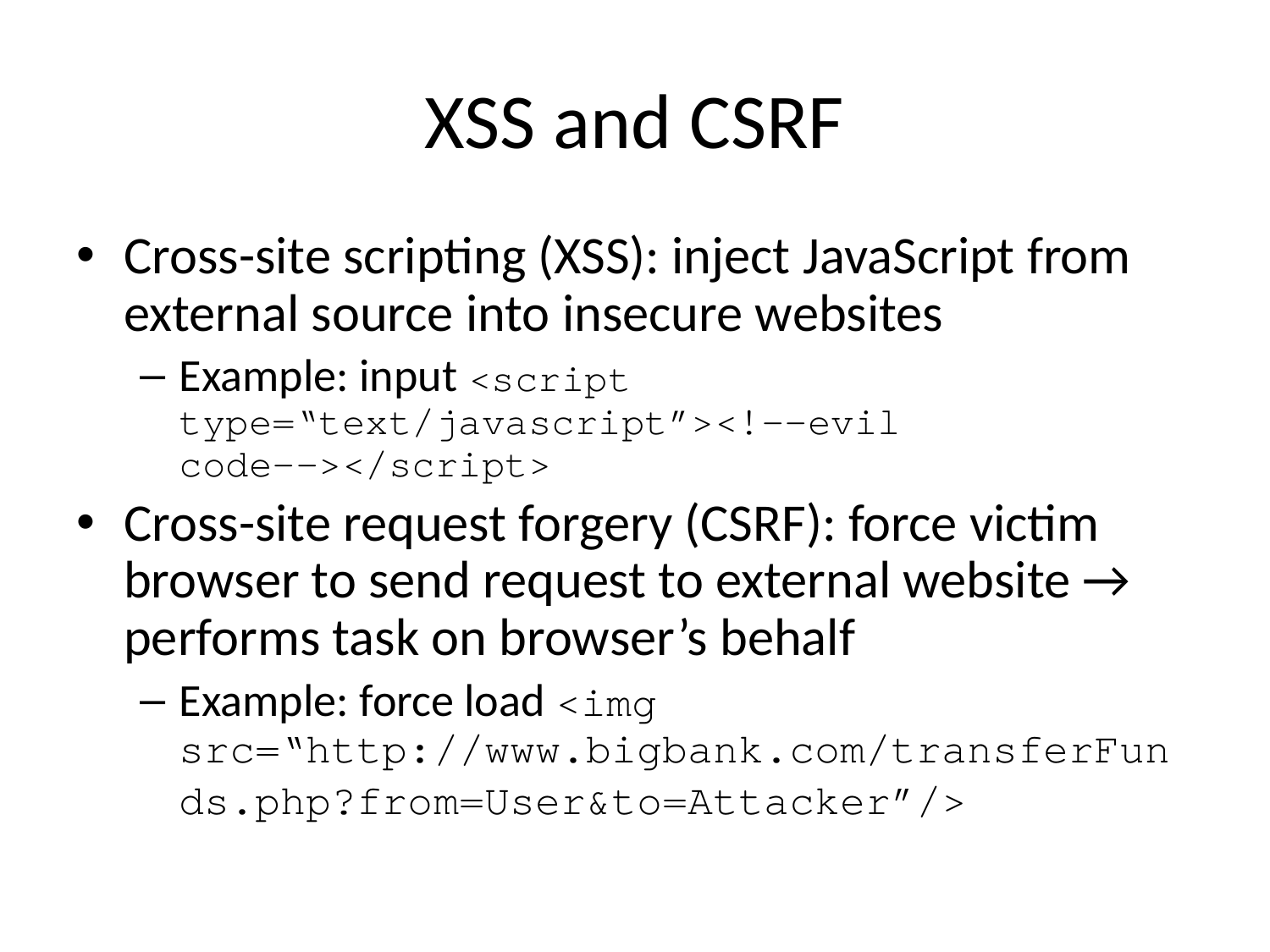

# XSS and CSRF
Cross-site scripting (XSS): inject JavaScript from external source into insecure websites
Example: input <script type=“text/javascript”><!--evil code--></script>
Cross-site request forgery (CSRF): force victim browser to send request to external website → performs task on browser’s behalf
Example: force load <img src=“http://www.bigbank.com/transferFunds.php?from=User&to=Attacker”/>